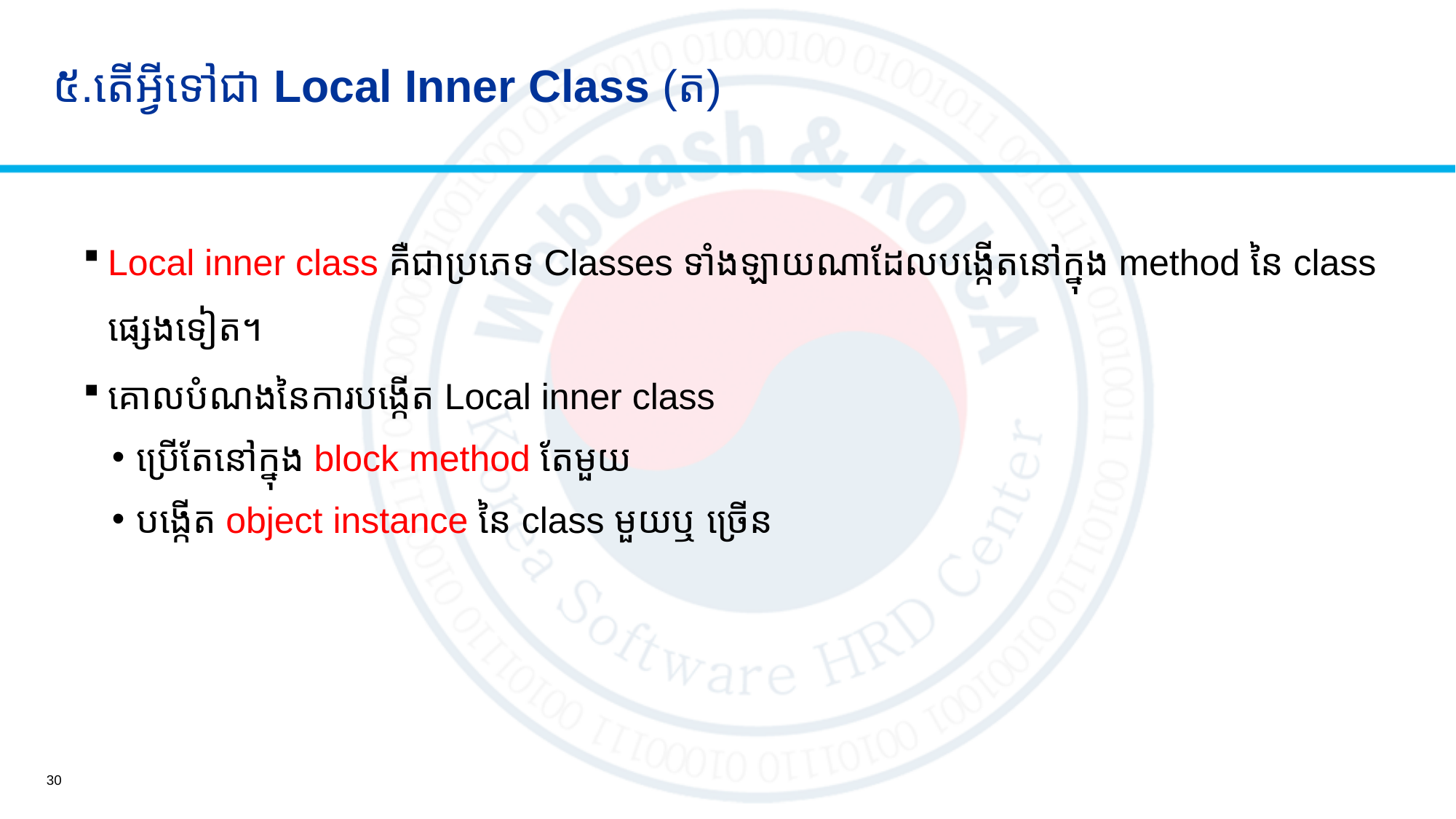

# ៥.តើអ្វីទៅជា Local Inner Class (ត)
Local inner class គឺជាប្រភេទ Classes ទាំងឡាយណាដែលបង្កើតនៅក្នុង method នៃ class ផ្សេងទៀត។
គោលបំណងនៃការបង្កើត Local inner class
ប្រើតែនៅក្នុង block method តែមួយ
បង្កើត object instance នៃ​ class មួយឬ​ ច្រើន
30